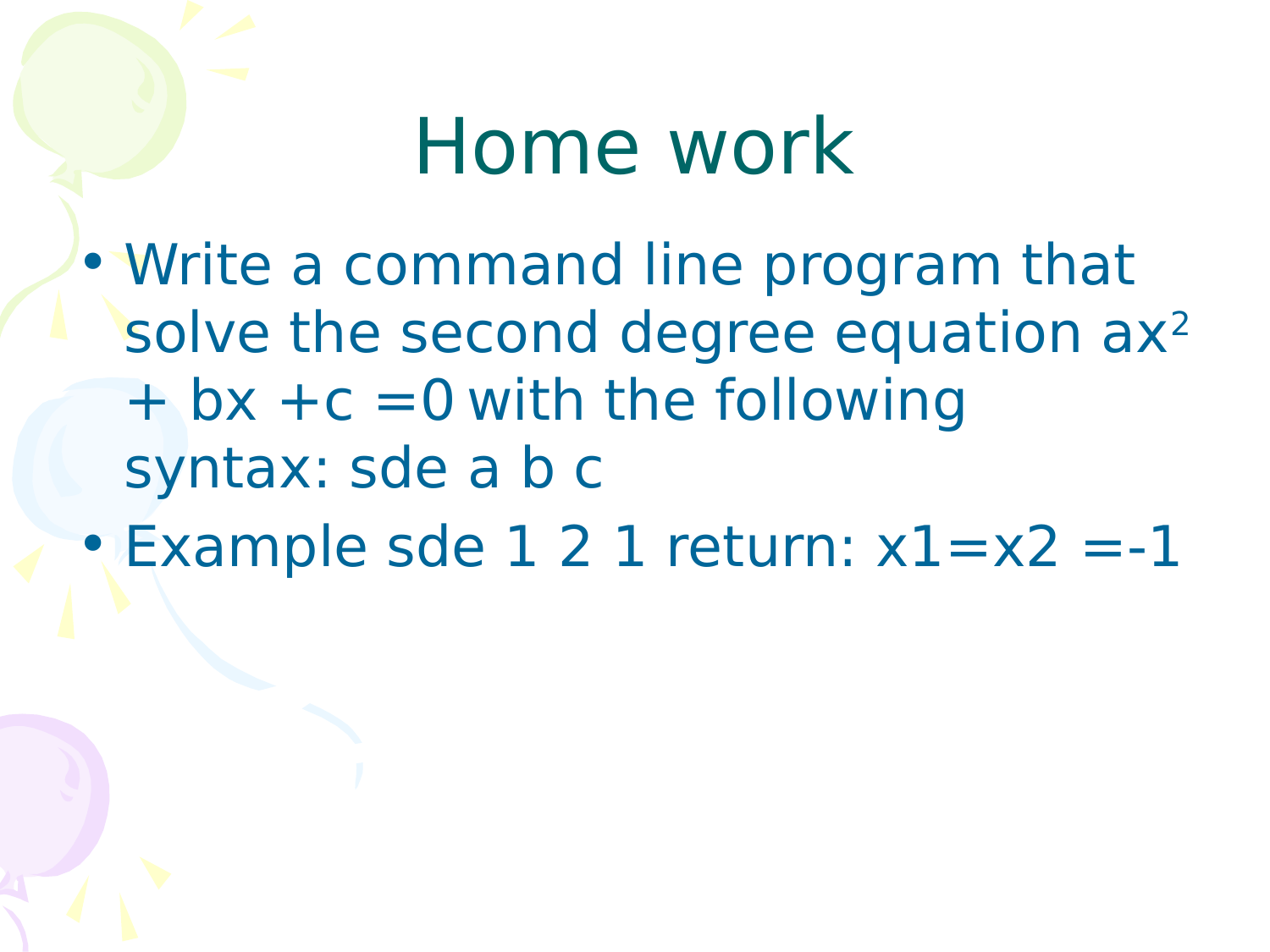

# Home work
Write a command line program that solve the second degree equation ax2 + bx +c =0 with the following syntax: sde a b c
Example sde 1 2 1 return: x1=x2 =-1